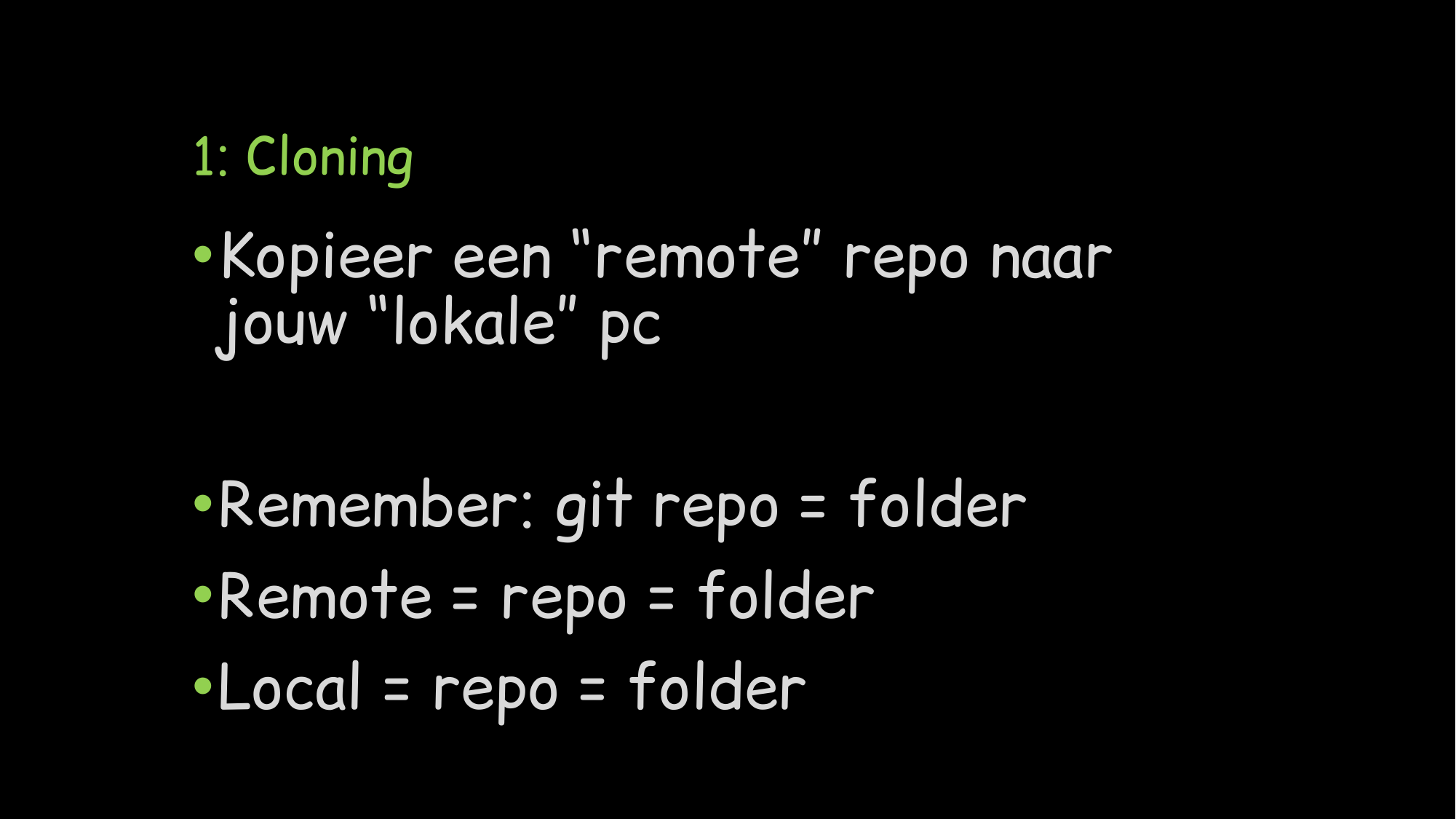

# 1: Cloning
Kopieer een “remote” repo naar jouw “lokale” pc

Remember: git repo = folder
Remote = repo = folder
Local = repo = folder